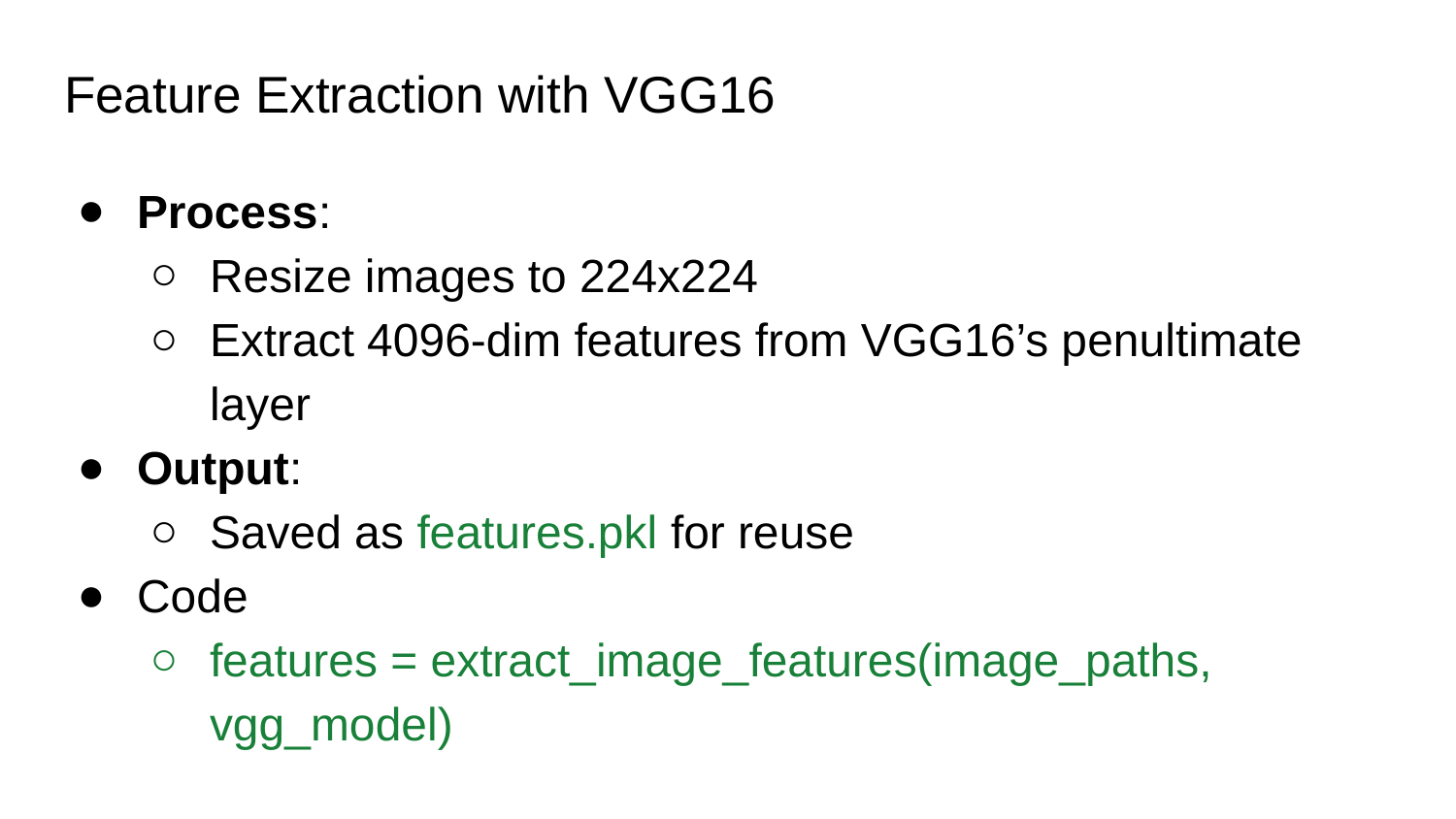

# Feature Extraction with VGG16
Process:
Resize images to 224x224
Extract 4096-dim features from VGG16’s penultimate layer
Output:
Saved as features.pkl for reuse
Code
features = extract_image_features(image_paths, vgg_model)